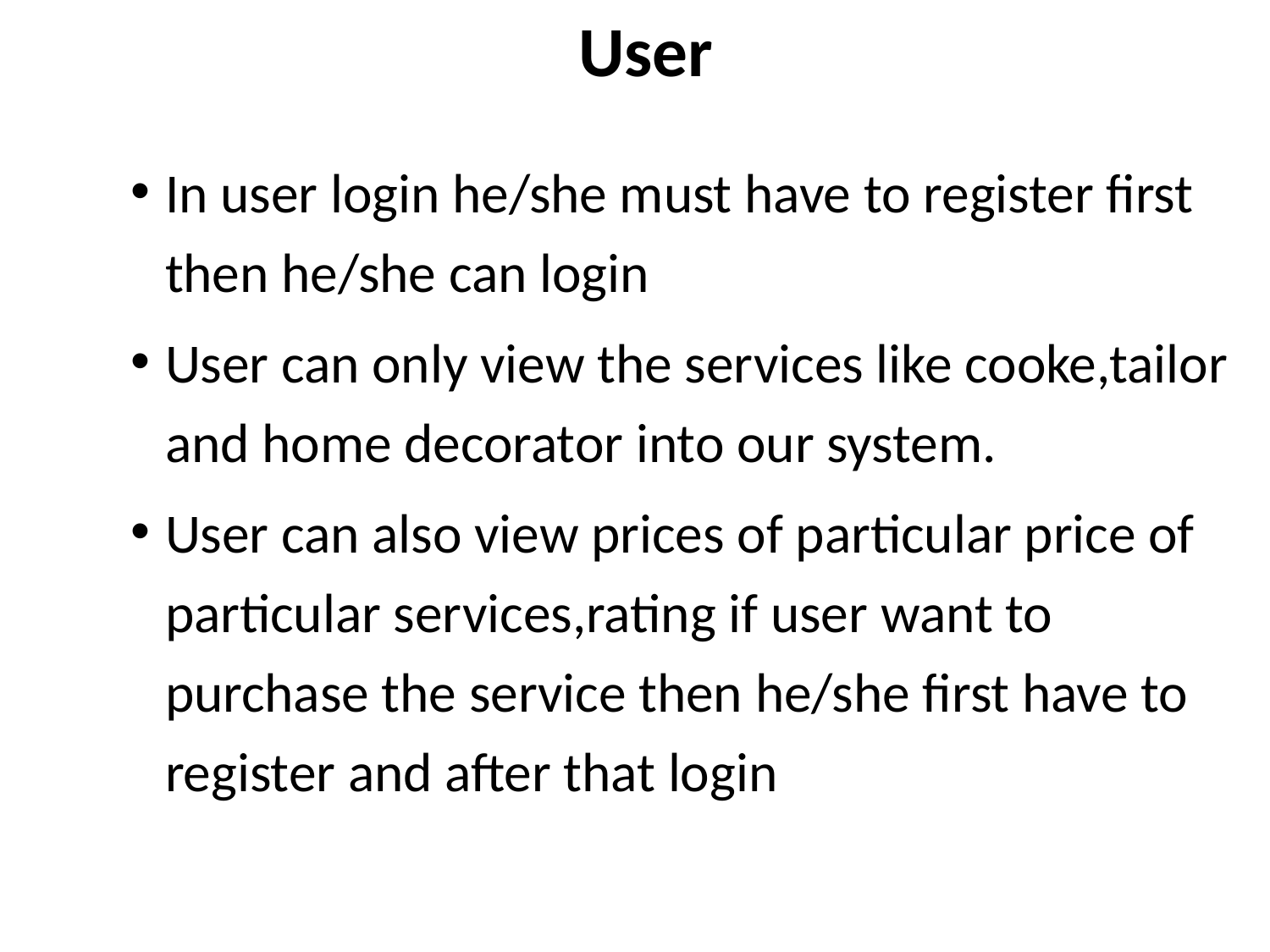

User

In user login he/she must have to register first then he/she can login
User can only view the services like cooke,tailor and home decorator into our system.
User can also view prices of particular price of particular services,rating if user want to purchase the service then he/she first have to register and after that login